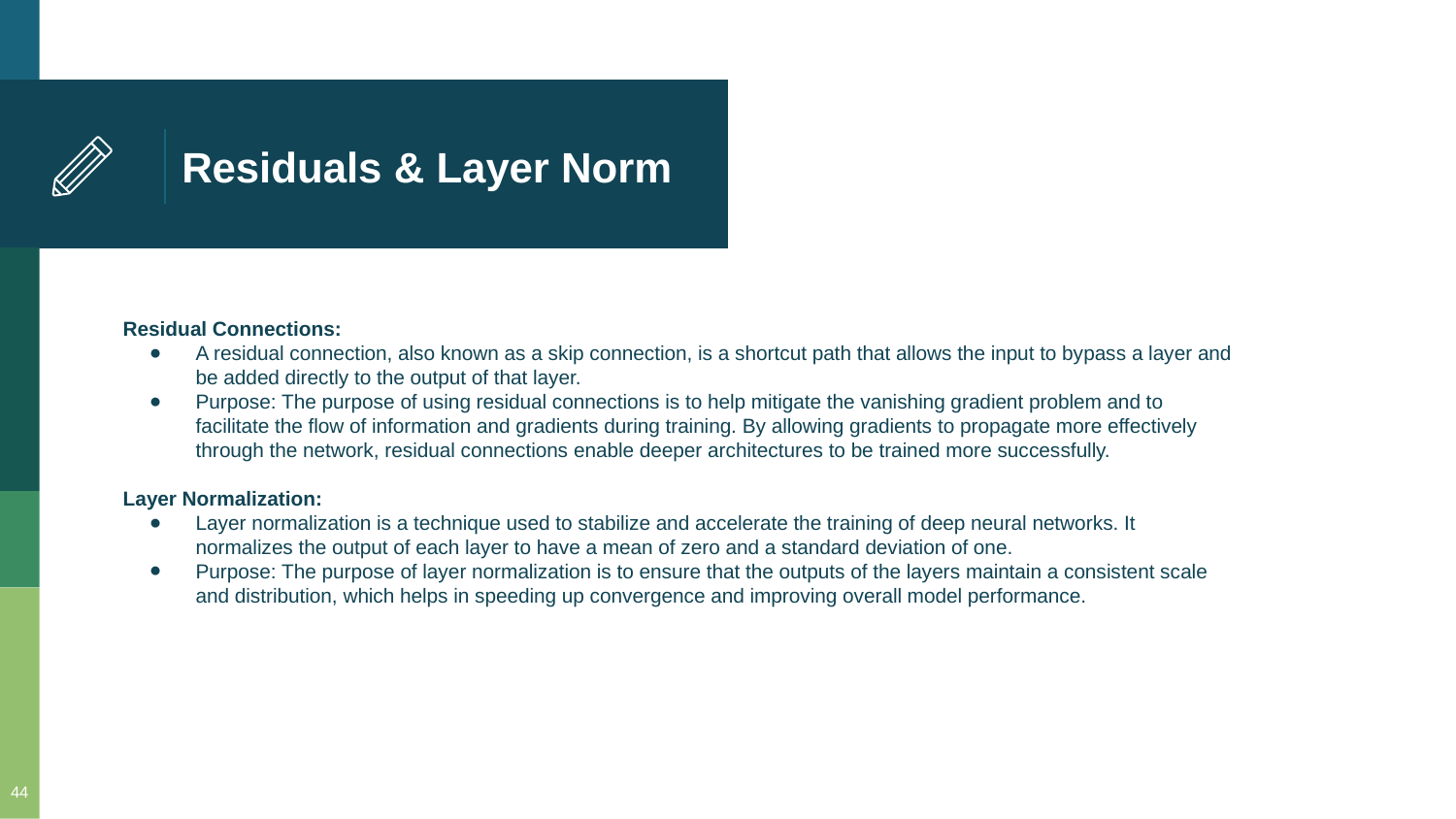

# Residuals & Layer Norm

Residual Connections:
A residual connection, also known as a skip connection, is a shortcut path that allows the input to bypass a layer and be added directly to the output of that layer.
Purpose: The purpose of using residual connections is to help mitigate the vanishing gradient problem and to facilitate the flow of information and gradients during training. By allowing gradients to propagate more effectively through the network, residual connections enable deeper architectures to be trained more successfully.

Layer Normalization:
Layer normalization is a technique used to stabilize and accelerate the training of deep neural networks. It normalizes the output of each layer to have a mean of zero and a standard deviation of one.
Purpose: The purpose of layer normalization is to ensure that the outputs of the layers maintain a consistent scale and distribution, which helps in speeding up convergence and improving overall model performance.
44